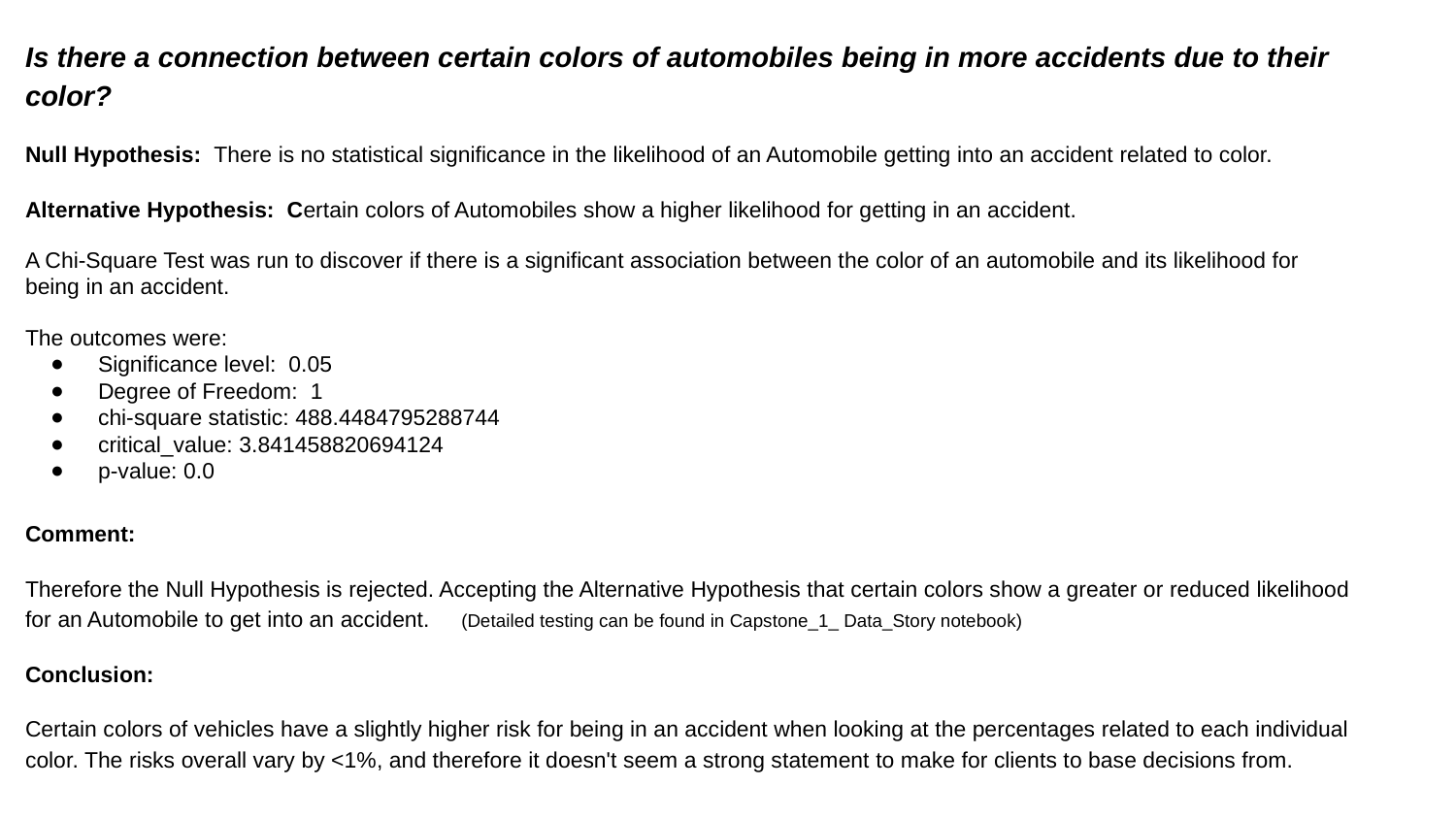

Is there a connection between certain colors of automobiles being in more accidents due to their color?
Null Hypothesis:  There is no statistical significance in the likelihood of an Automobile getting into an accident related to color.
Alternative Hypothesis:  Certain colors of Automobiles show a higher likelihood for getting in an accident.
A Chi-Square Test was run to discover if there is a significant association between the color of an automobile and its likelihood for being in an accident.
The outcomes were:
Significance level:  0.05
Degree of Freedom:  1
chi-square statistic: 488.4484795288744
critical_value: 3.841458820694124
p-value: 0.0
Comment:
Therefore the Null Hypothesis is rejected. Accepting the Alternative Hypothesis that certain colors show a greater or reduced likelihood for an Automobile to get into an accident.     (Detailed testing can be found in Capstone_1_ Data_Story notebook)
Conclusion:
Certain colors of vehicles have a slightly higher risk for being in an accident when looking at the percentages related to each individual color. The risks overall vary by <1%, and therefore it doesn't seem a strong statement to make for clients to base decisions from.